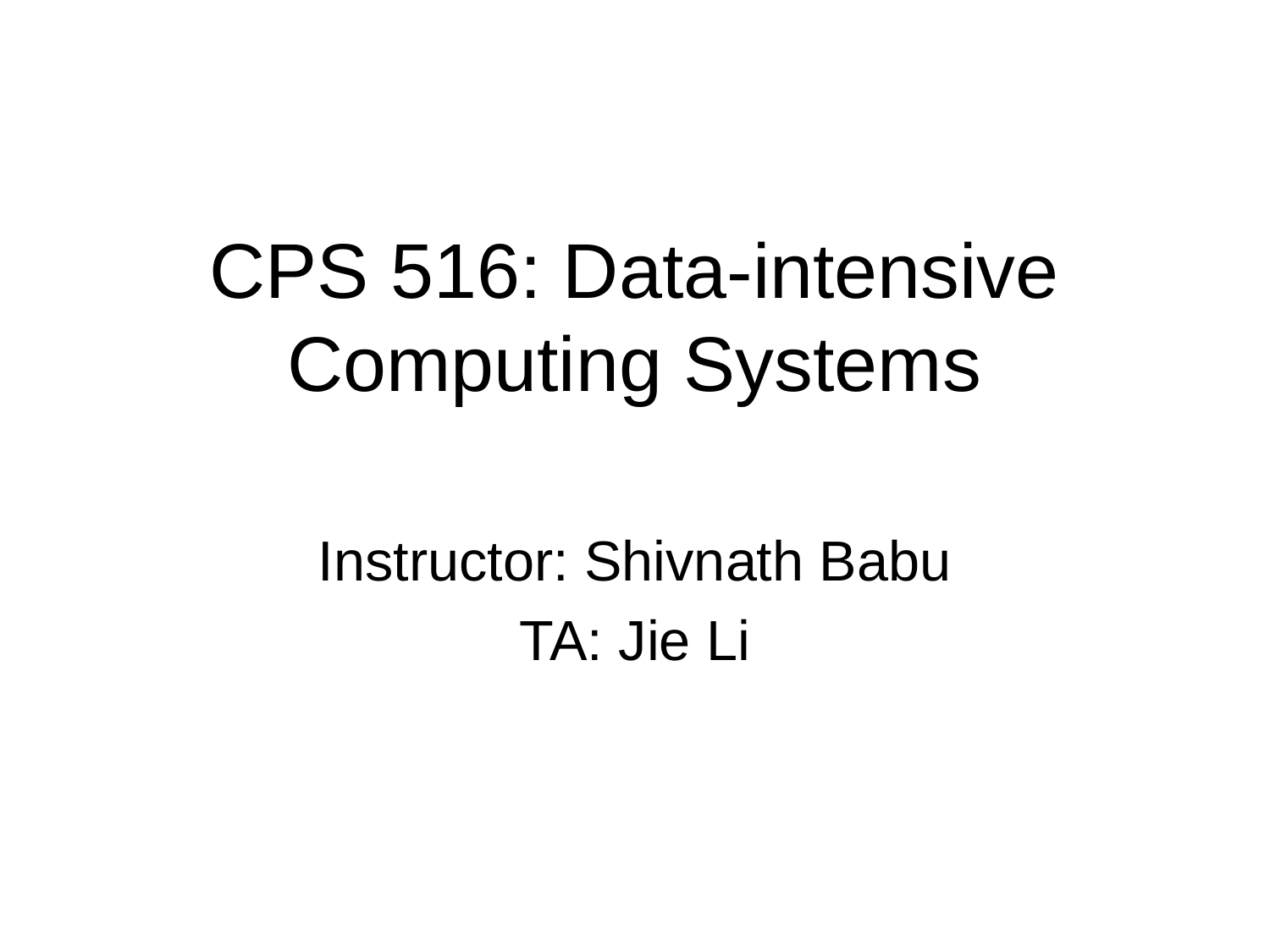

# CPS 516: Data-intensive Computing Systems
Instructor: Shivnath Babu
TA: Jie Li